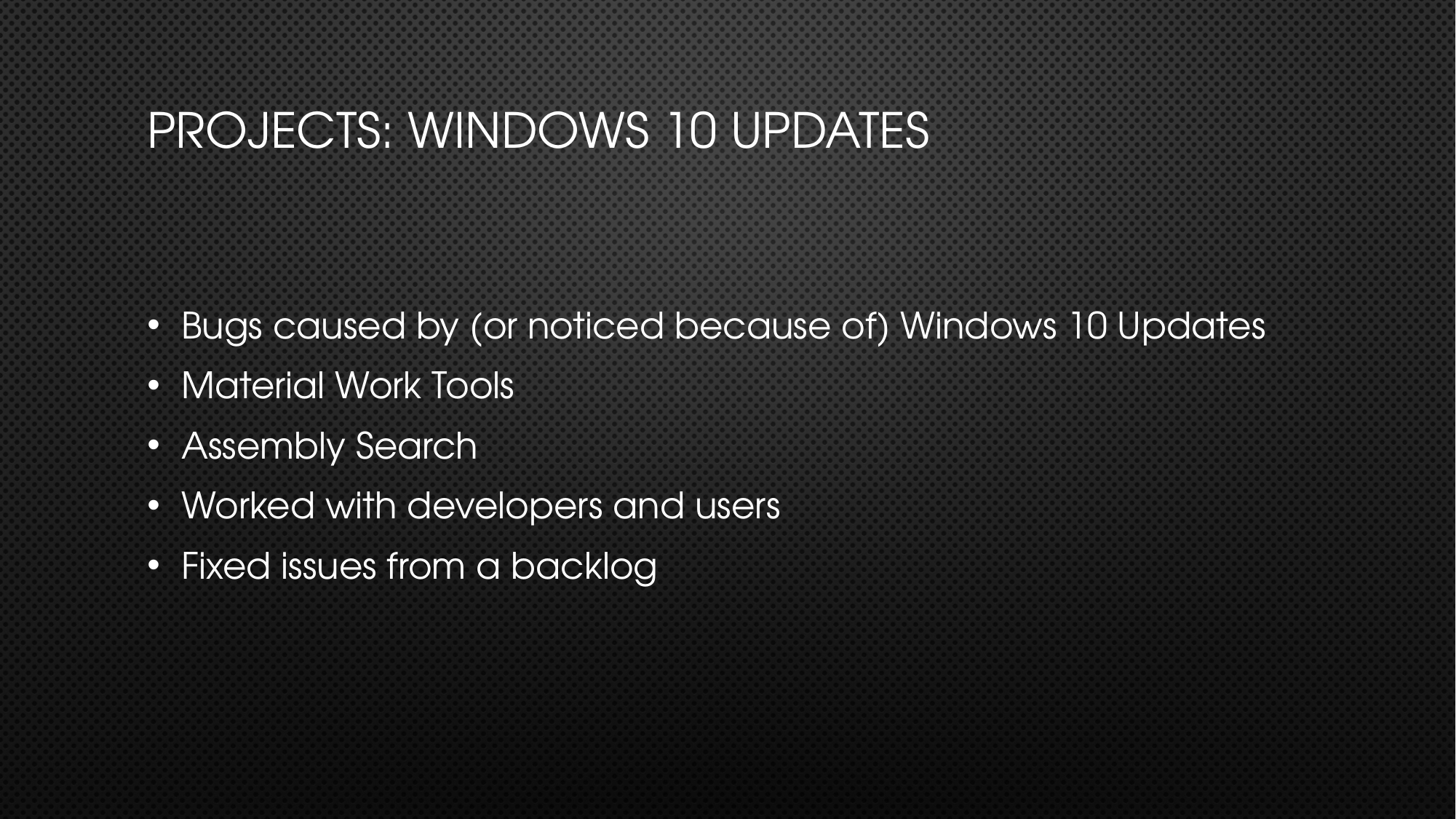

# Projects: Windows 10 updates
Bugs caused by (or noticed because of) Windows 10 Updates
Material Work Tools
Assembly Search
Worked with developers and users
Fixed issues from a backlog